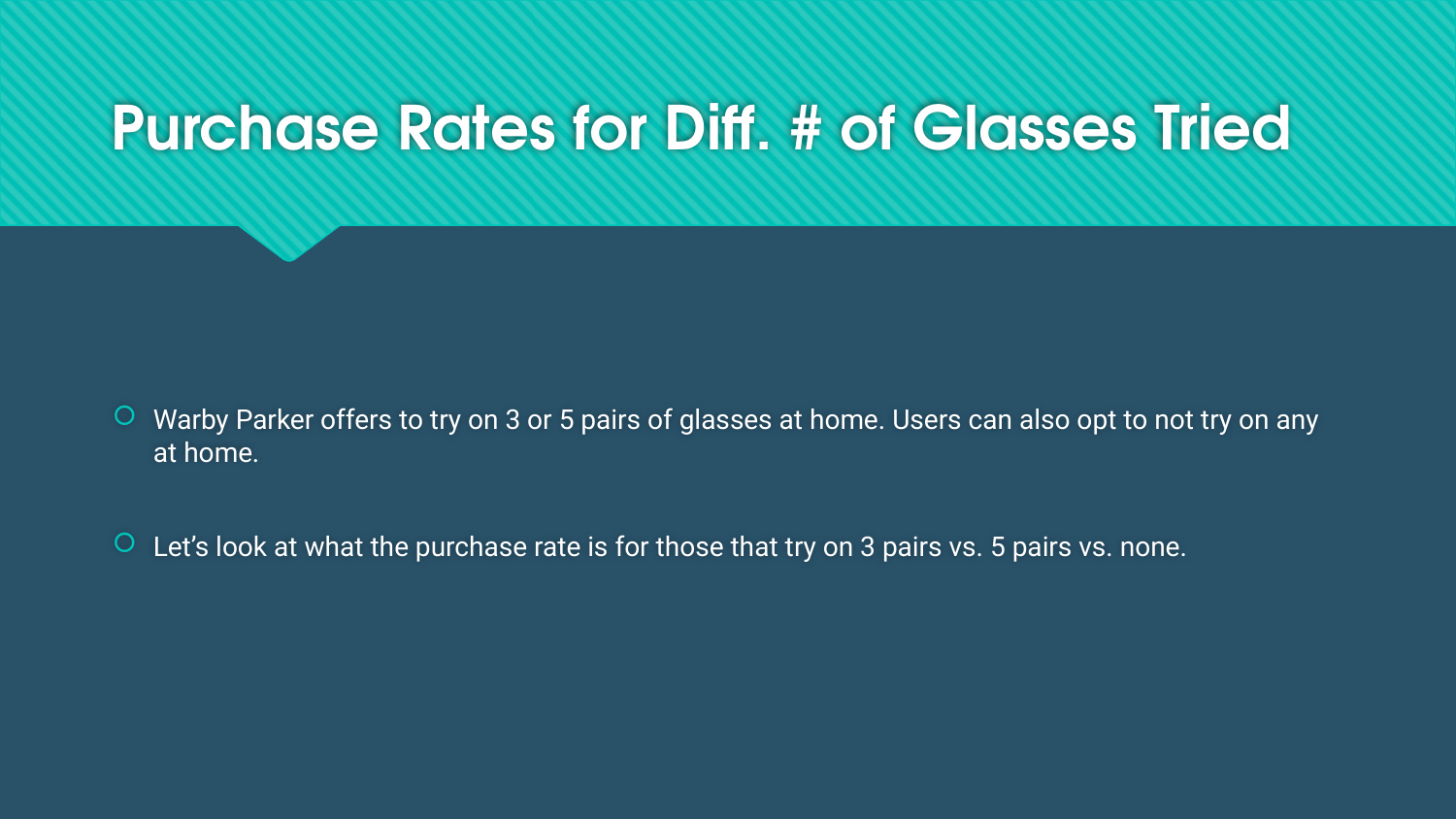

# Purchase Rates for Diff. # of Glasses Tried
Warby Parker offers to try on 3 or 5 pairs of glasses at home. Users can also opt to not try on any at home.

Let’s look at what the purchase rate is for those that try on 3 pairs vs. 5 pairs vs. none.